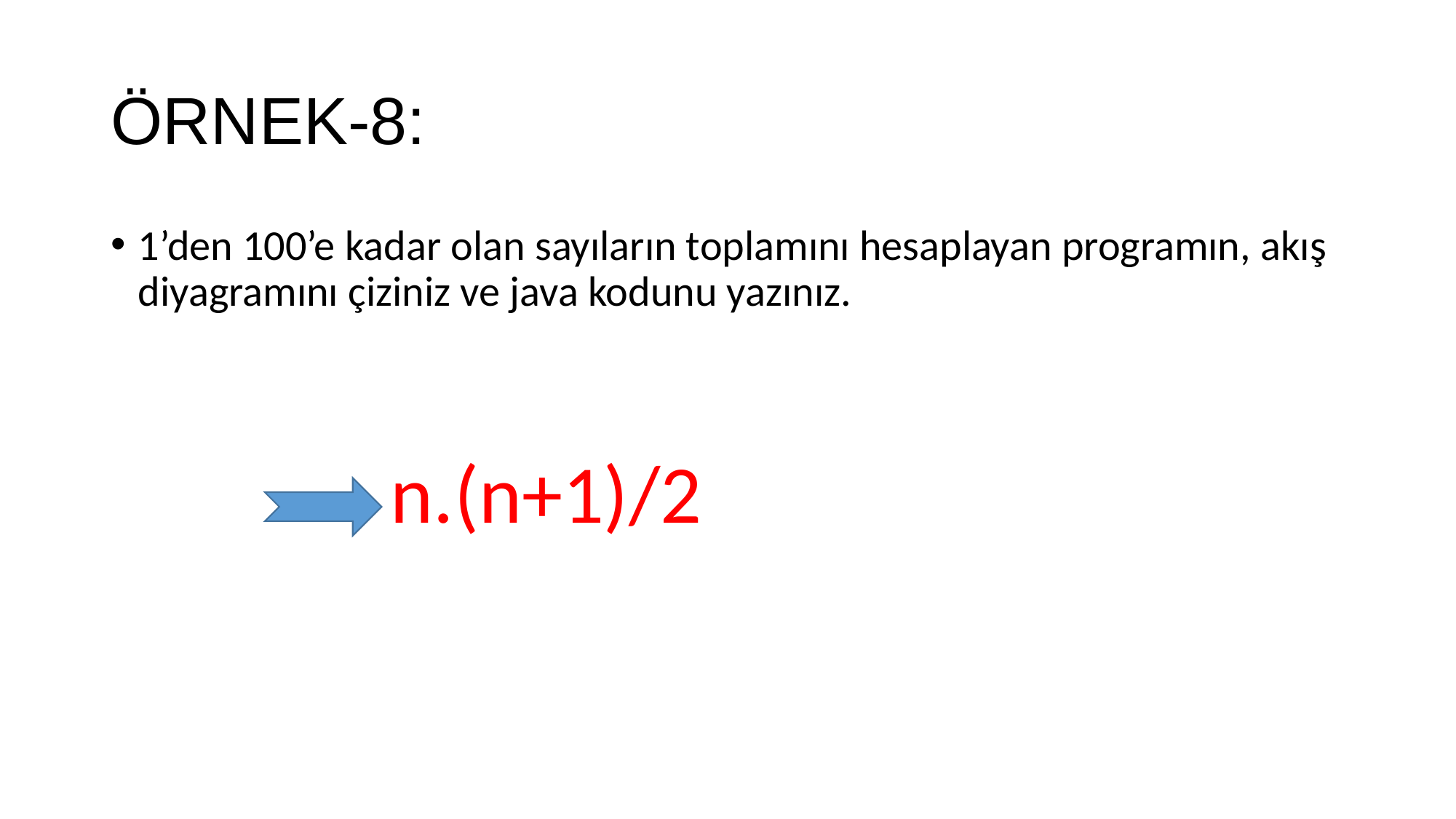

# ÖRNEK-8:
1’den 100’e kadar olan sayıların toplamını hesaplayan programın, akış diyagramını çiziniz ve java kodunu yazınız.

                             n.(n+1)/2